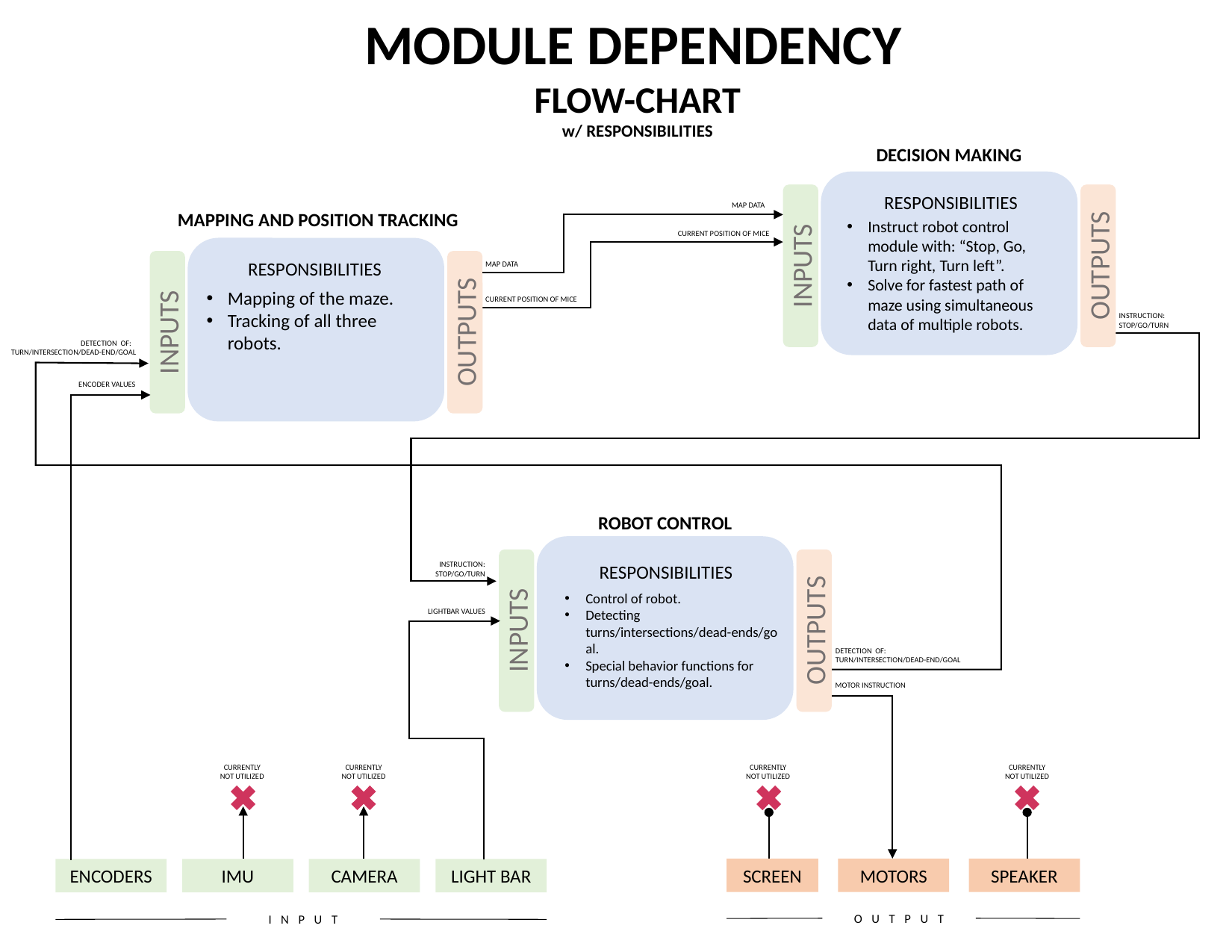

MODULE DEPENDENCY
FLOW-CHART
w/ RESPONSIBILITIES
DECISION MAKING

INPUTS
OUTPUTS
RESPONSIBILITIES
MAP DATA
MAPPING AND POSITION TRACKING
Instruct robot control module with: “Stop, Go, Turn right, Turn left”.
Solve for fastest path of maze using simultaneous data of multiple robots.

CURRENT POSITION OF MICE

INPUTS
OUTPUTS
RESPONSIBILITIES
MAP DATA
Mapping of the maze.
Tracking of all three robots.
CURRENT POSITION OF MICE
INSTRUCTION:
STOP/GO/TURN
DETECTION  OF:
TURN/INTERSECTION/DEAD-END/GOAL

ENCODER VALUES

ROBOT CONTROL

INPUTS
OUTPUTS
INSTRUCTION:
STOP/GO/TURN
RESPONSIBILITIES
Control of robot.
Detecting turns/intersections/dead-ends/goal.
Special behavior functions for turns/dead-ends/goal.

LIGHTBAR VALUES

DETECTION  OF:
TURN/INTERSECTION/DEAD-END/GOAL
MOTOR INSTRUCTION

CURRENTLY
NOT UTILIZED
CURRENTLY
NOT UTILIZED
CURRENTLY
NOT UTILIZED
CURRENTLY
NOT UTILIZED

SCREEN
MOTORS
SPEAKER
ENCODERS
IMU
CAMERA
LIGHT BAR
OUTPUT
INPUT